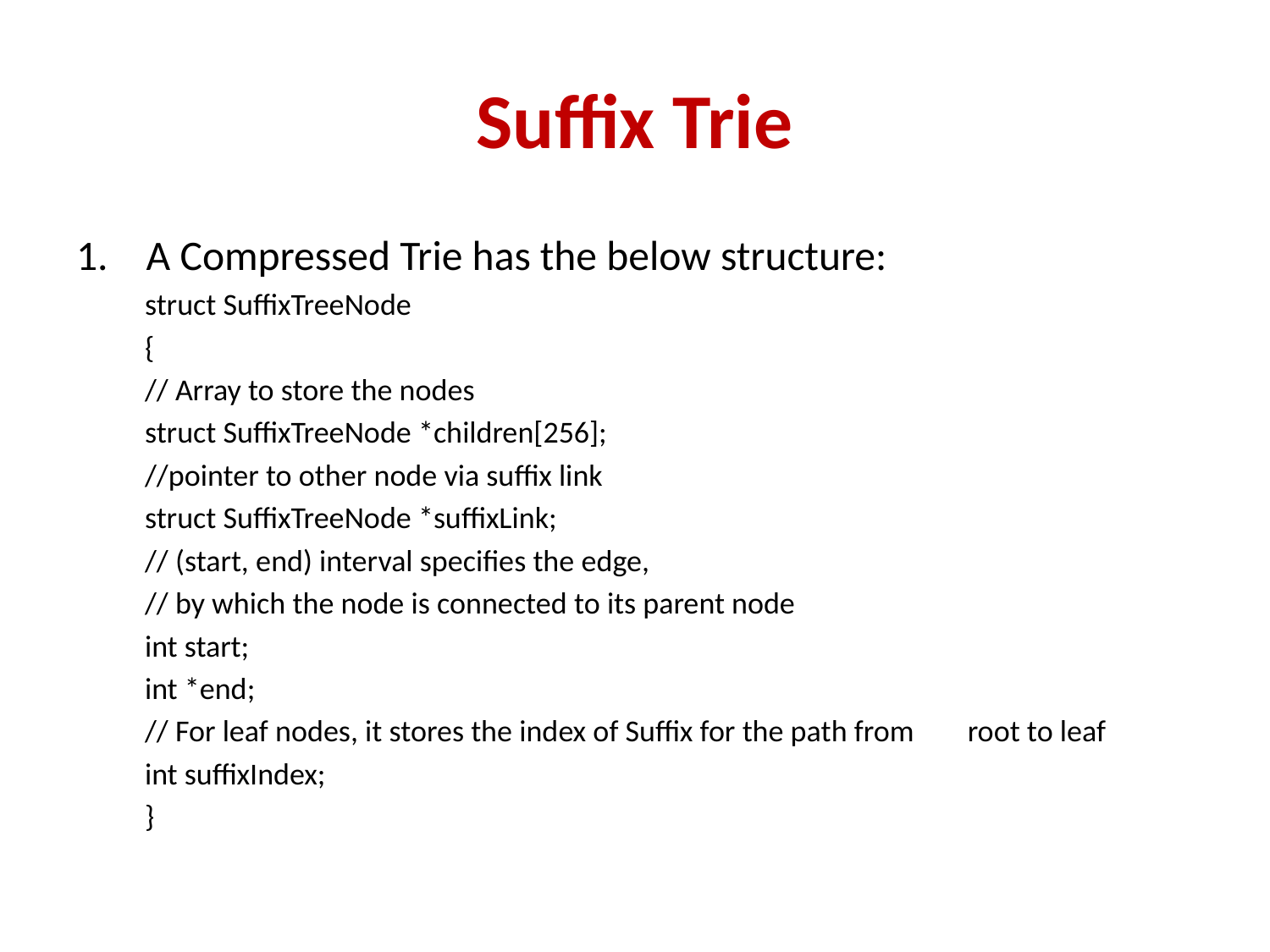

# Suffix Trie
A Compressed Trie has the below structure:
	struct SuffixTreeNode
	{
		// Array to store the nodes
		struct SuffixTreeNode *children[256];
		//pointer to other node via suffix link
		struct SuffixTreeNode *suffixLink;
		// (start, end) interval specifies the edge,
		// by which the node is connected to its parent node
		int start;
		int *end;
		// For leaf nodes, it stores the index of Suffix for the path from 		root to leaf
		int suffixIndex;
	}